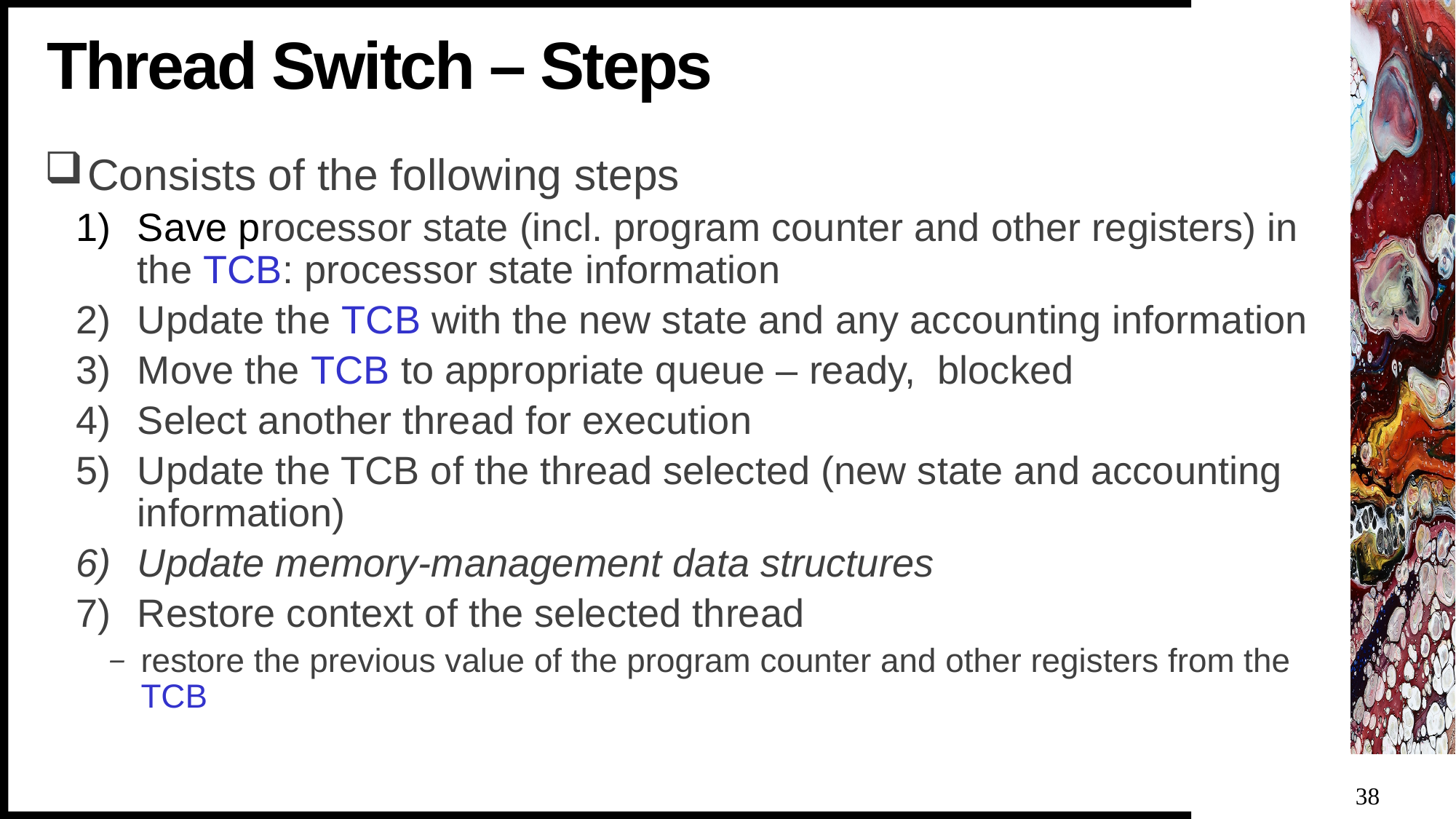

# Thread Switch – Steps
Consists of the following steps
Save processor state (incl. program counter and other registers) in the TCB: processor state information
Update the TCB with the new state and any accounting information
Move the TCB to appropriate queue – ready,  blocked
Select another thread for execution
Update the TCB of the thread selected (new state and accounting information)
Update memory-management data structures
Restore context of the selected thread
restore the previous value of the program counter and other registers from the TCB

38